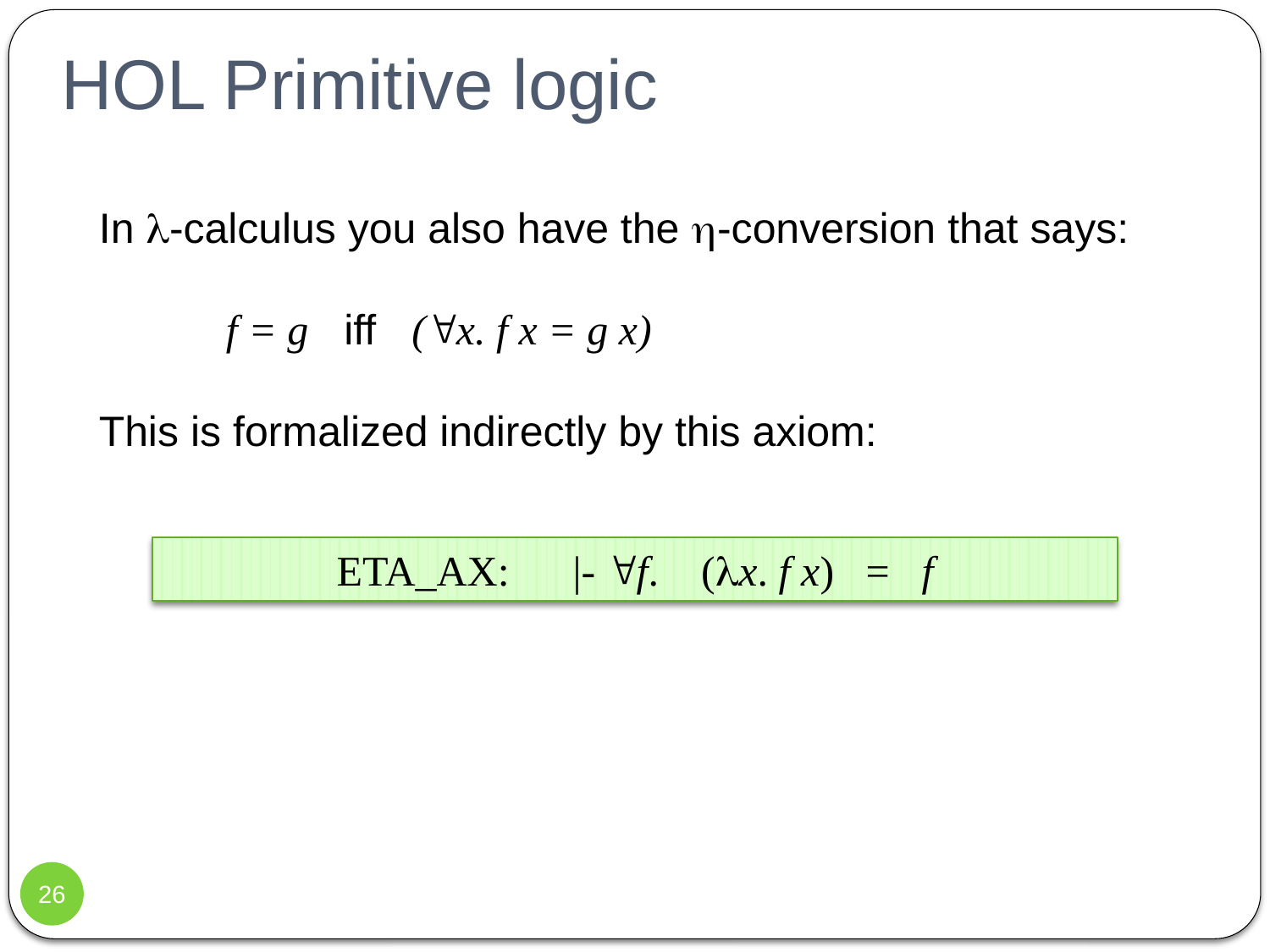

# HOL Primitive logic
In λ-calculus you also have the η-conversion that says:
	f = g   iff   (∀x. f x = g x)

This is formalized indirectly by this axiom:
ETA_AX:      |- ∀f.    (λx. f x)   =   f
26